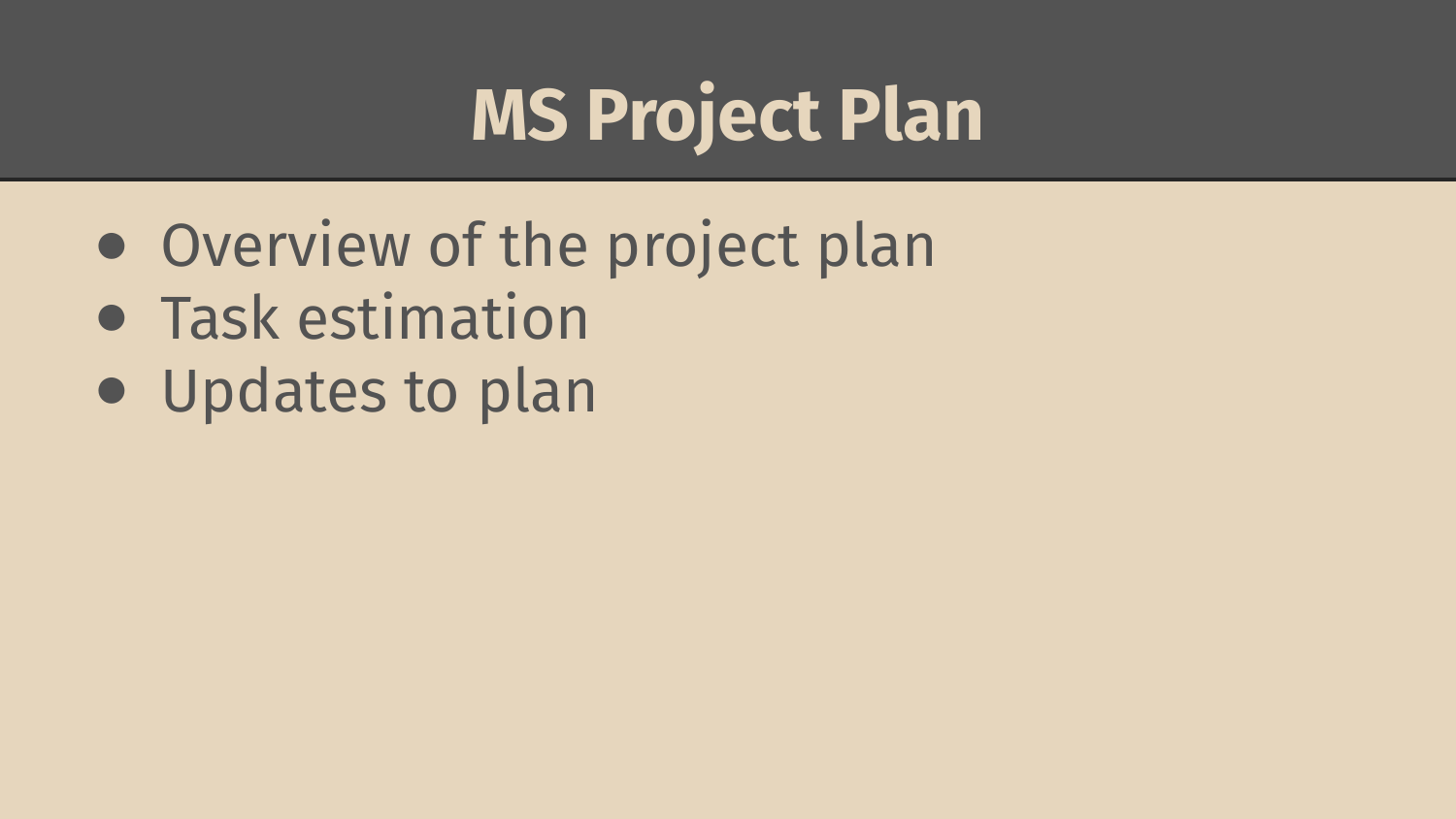

# MS Project Plan
Overview of the project plan
Task estimation
Updates to plan